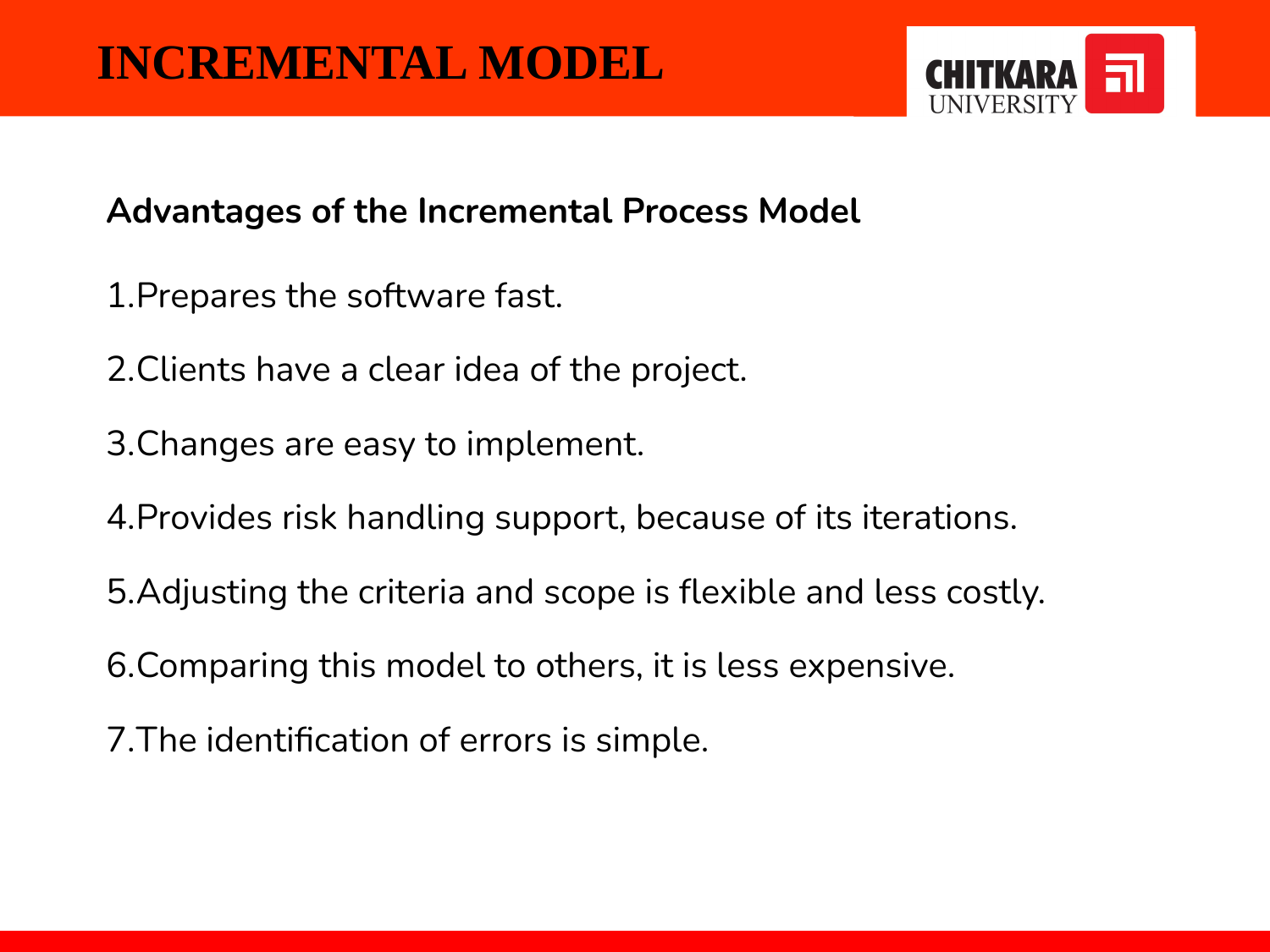

# Incremental model
Advantages of the Incremental Process Model

Prepares the software fast.
Clients have a clear idea of the project.
Changes are easy to implement.
Provides risk handling support, because of its iterations.
Adjusting the criteria and scope is flexible and less costly.
Comparing this model to others, it is less expensive.
The identification of errors is simple.
04-01-2024
20